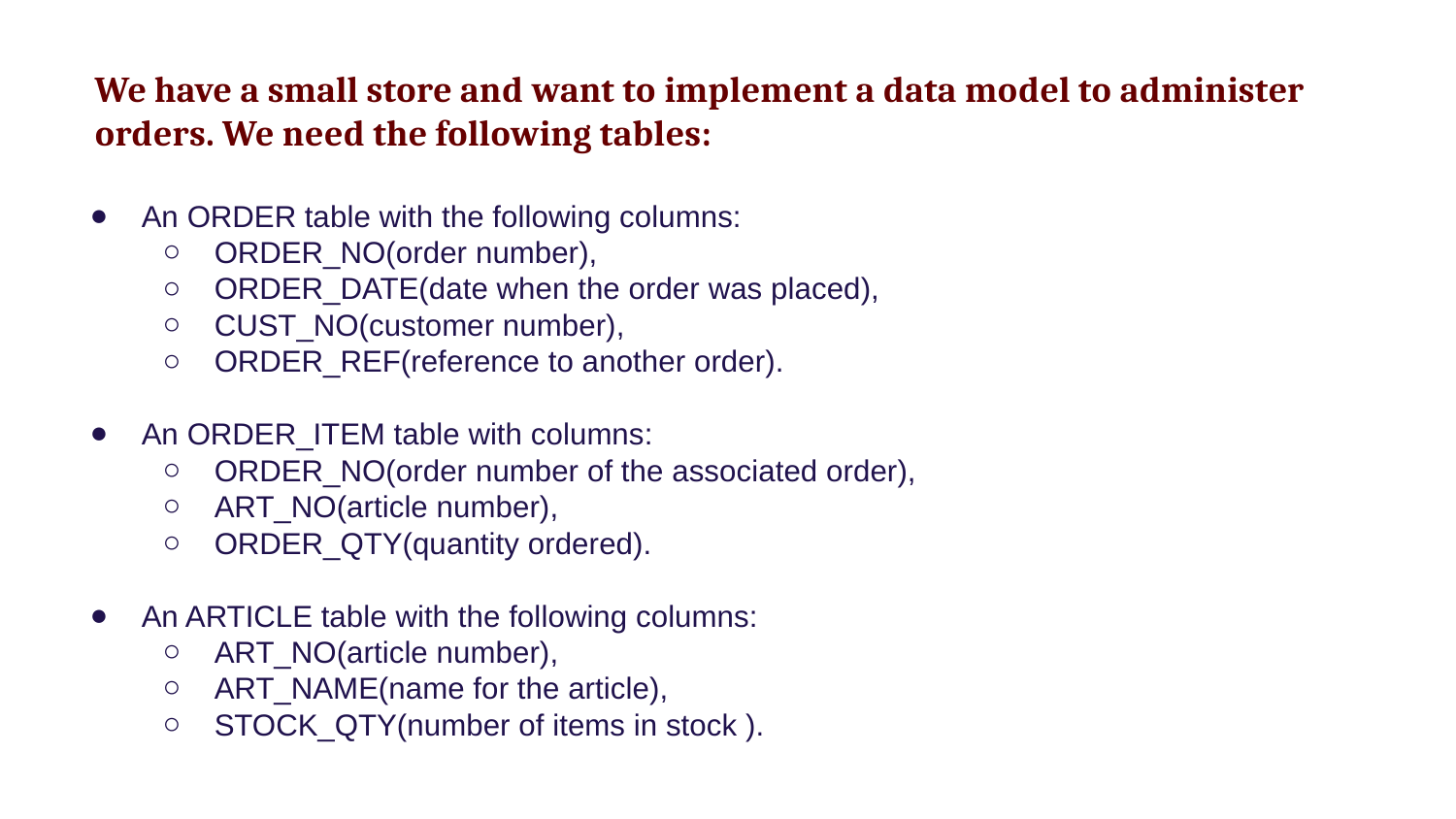

# We have a small store and want to implement a data model to administer orders. We need the following tables:
An ORDER table with the following columns:
ORDER_NO(order number),
ORDER_DATE(date when the order was placed),
CUST_NO(customer number),
ORDER_REF(reference to another order).

An ORDER_ITEM table with columns:
ORDER_NO(order number of the associated order),
ART_NO(article number),
ORDER_QTY(quantity ordered).

An ARTICLE table with the following columns:
ART_NO(article number),
ART_NAME(name for the article),
STOCK_QTY(number of items in stock ).